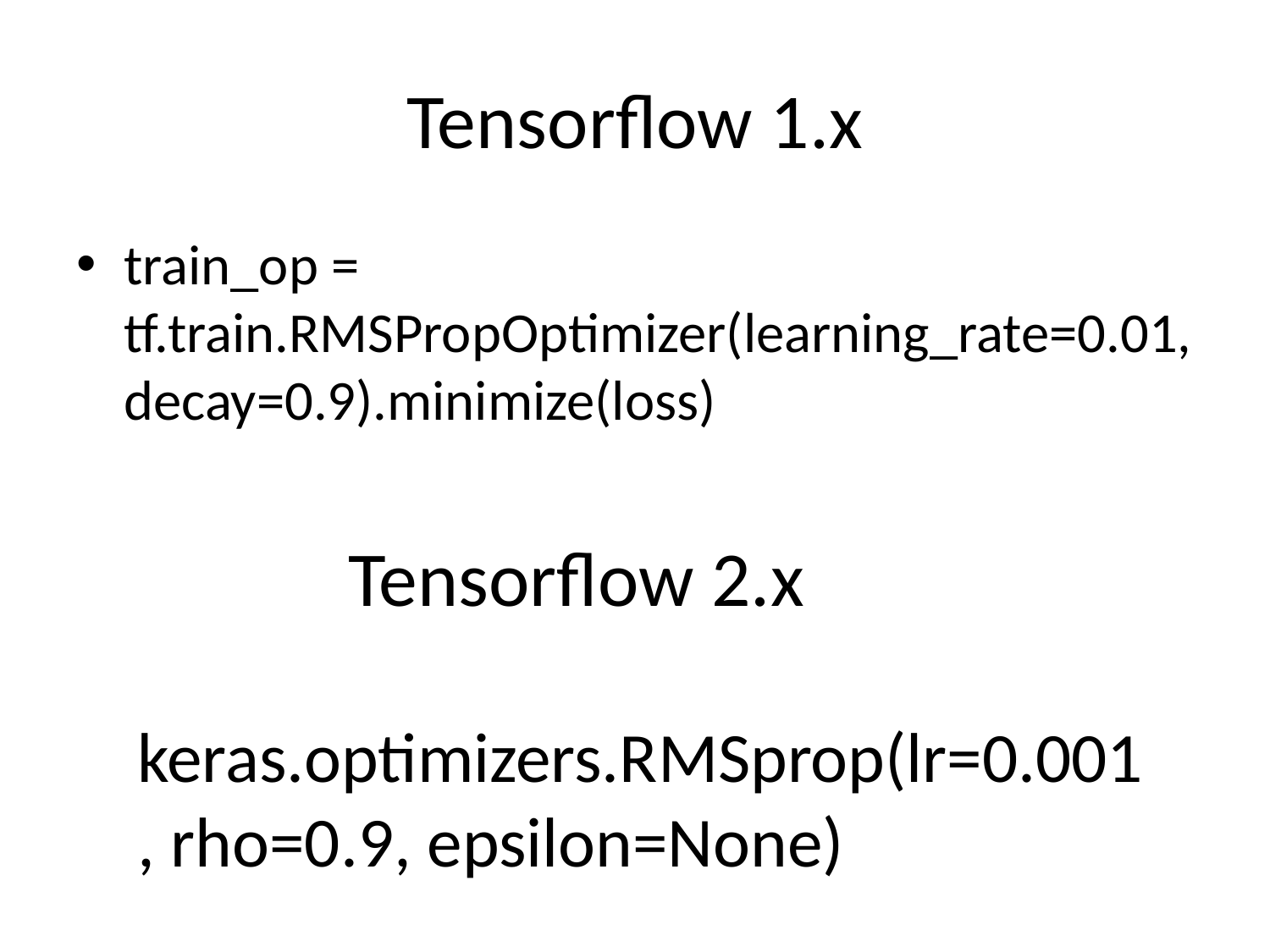

# Tensorflow 1.x
train_op = tf.train.RMSPropOptimizer(learning_rate=0.01, decay=0.9).minimize(loss)
Tensorflow 2.x
keras.optimizers.RMSprop(lr=0.001, rho=0.9, epsilon=None)